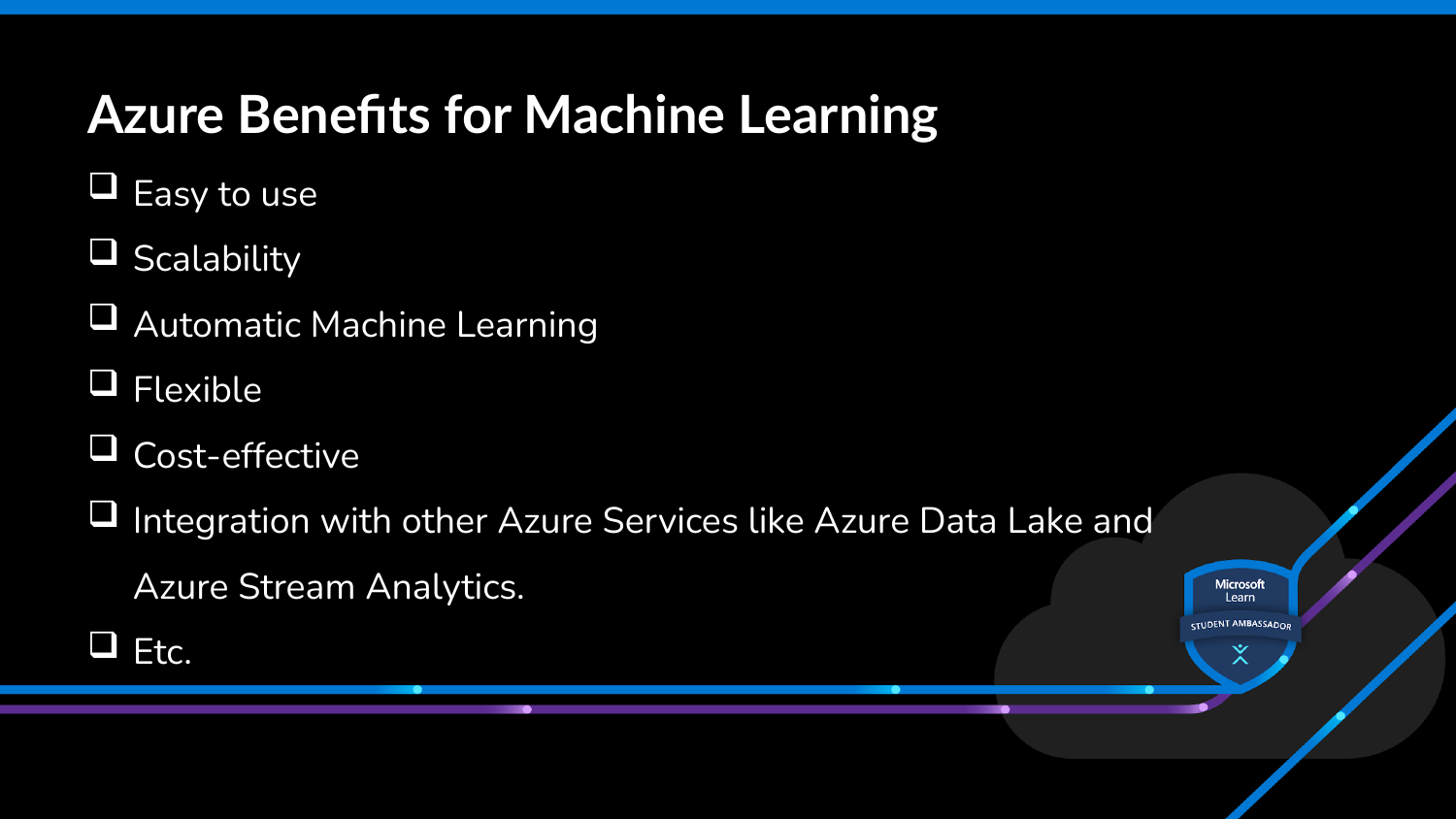

Azure Benefits for Machine Learning
Easy to use
Scalability
Automatic Machine Learning
Flexible
Cost-effective
Integration with other Azure Services like Azure Data Lake and Azure Stream Analytics.
Etc.